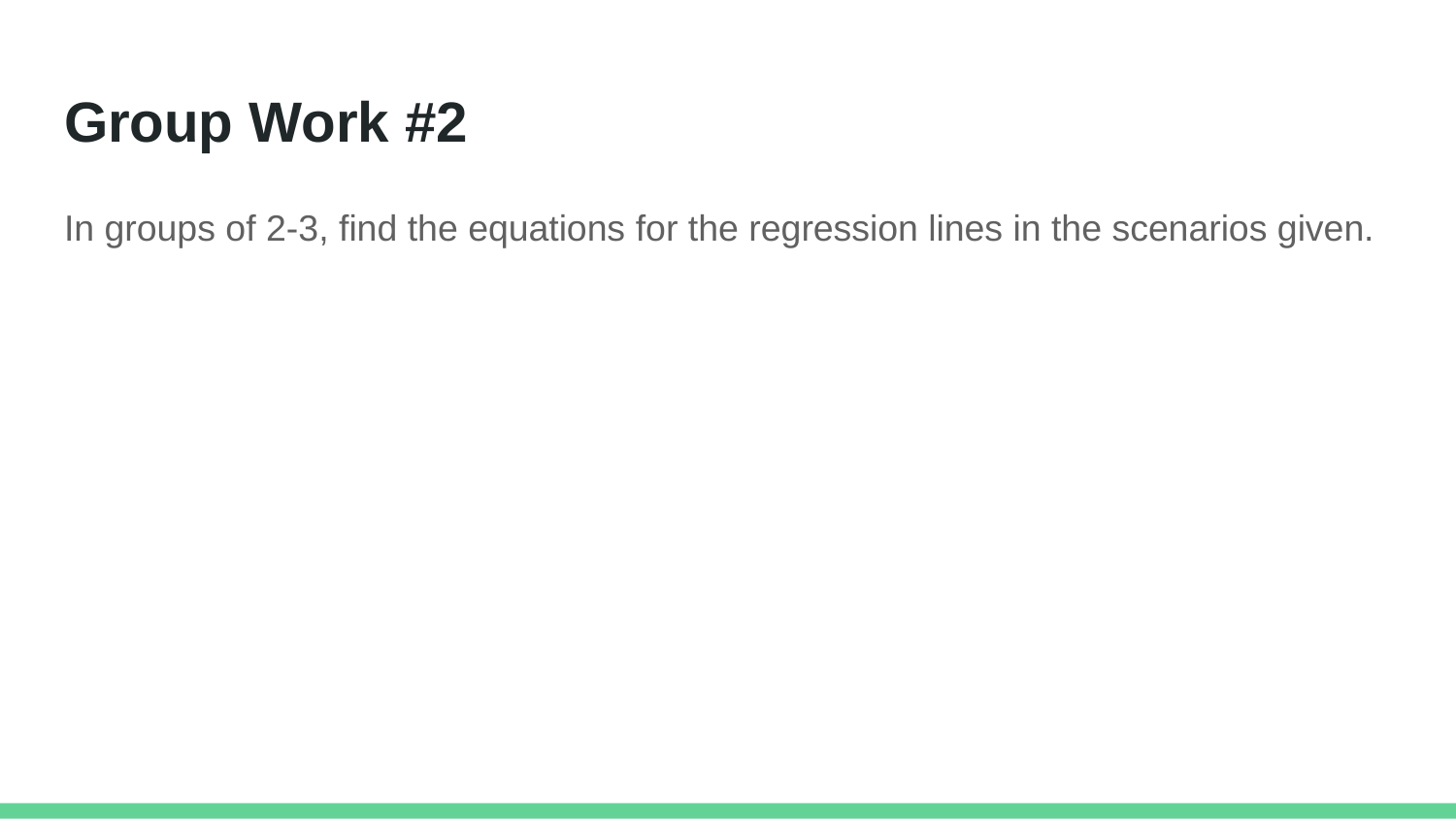

# Group Work #2
In groups of 2-3, find the equations for the regression lines in the scenarios given.